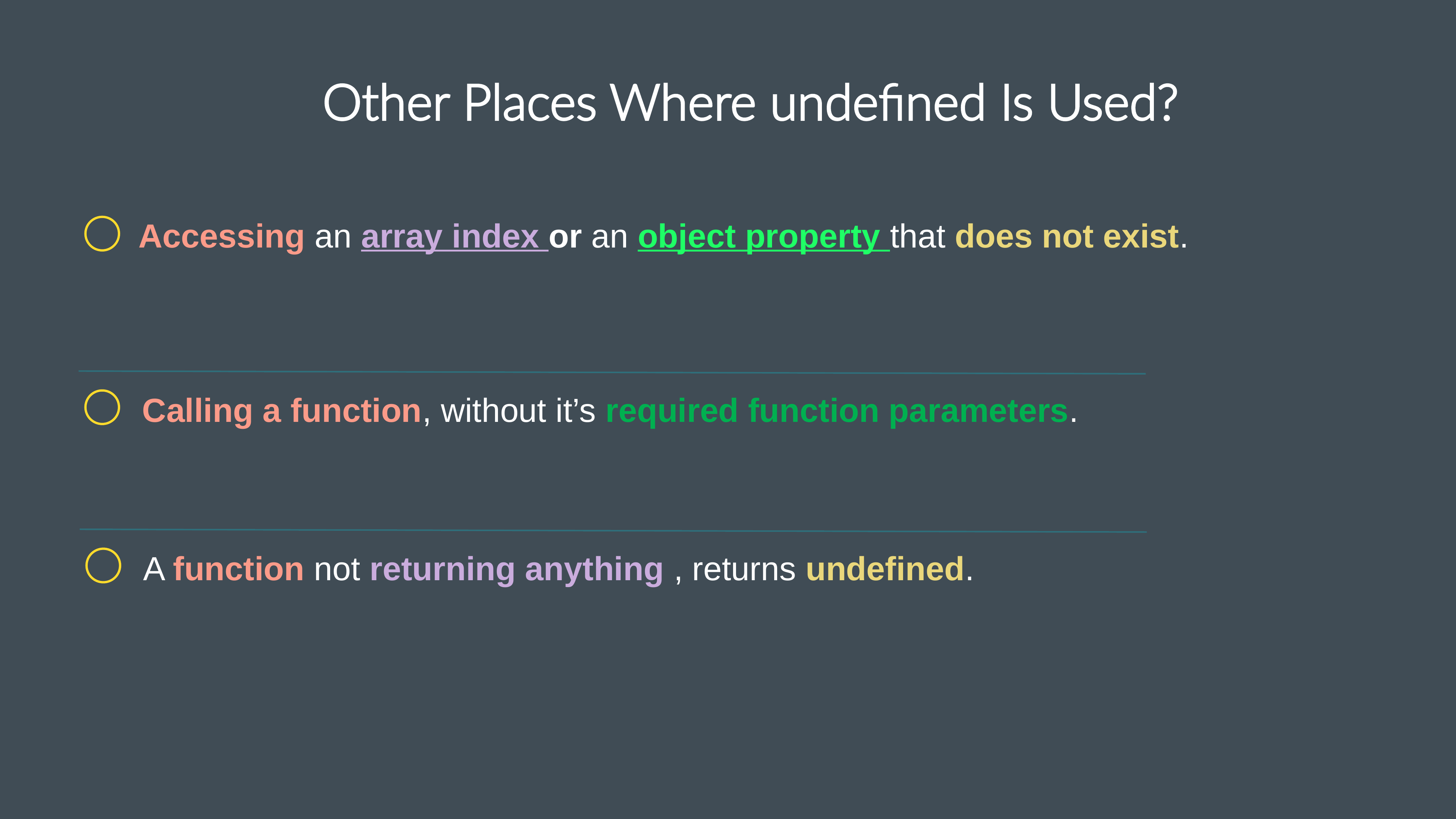

Other Places Where undefined Is Used?
Accessing an array index or an object property that does not exist.

Calling a function, without it’s required function parameters.

A function not returning anything , returns undefined.